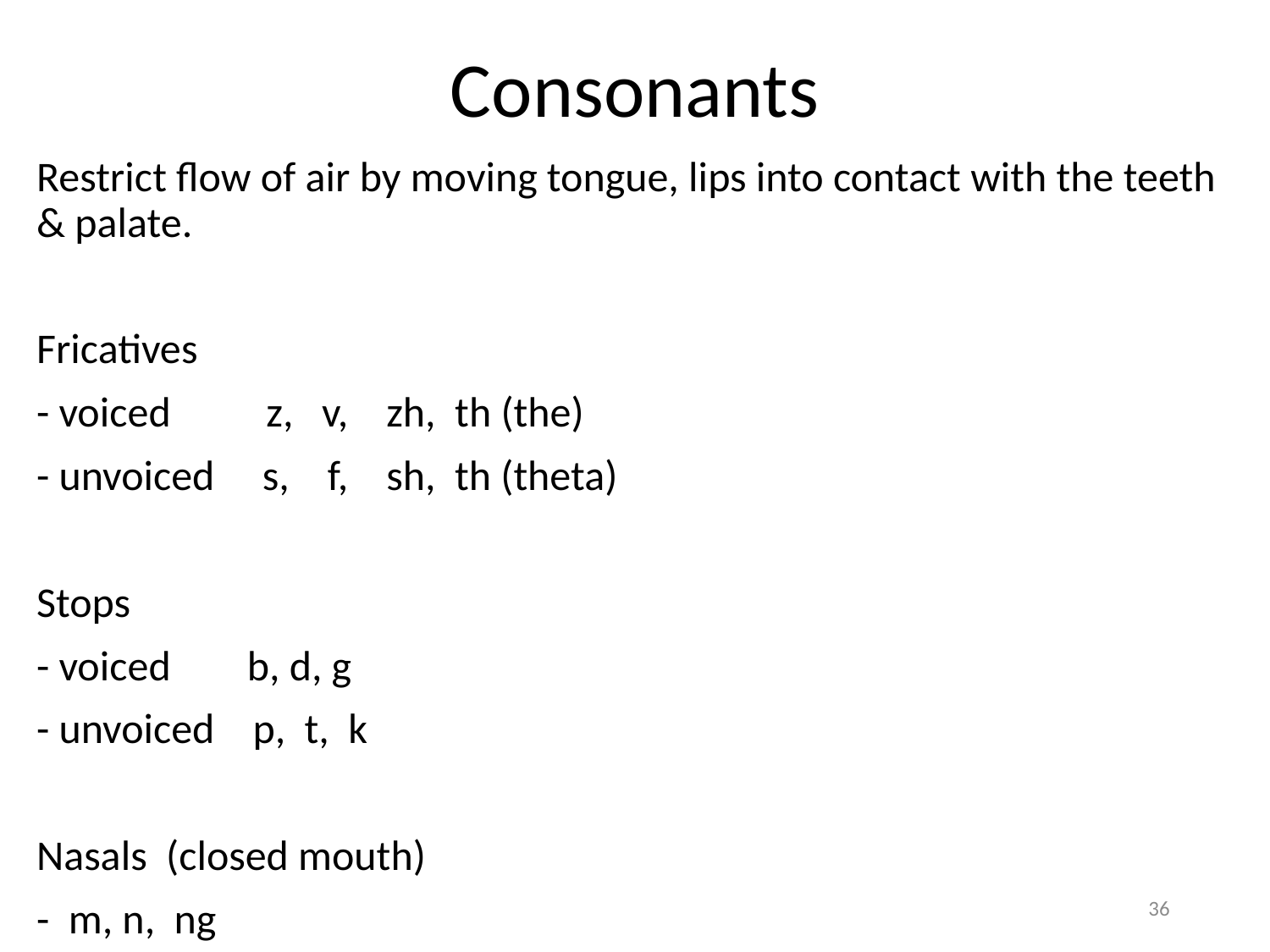

# Consonants
Restrict flow of air by moving tongue, lips into contact with the teeth & palate.

Fricatives
- voiced          z,   v,    zh,  th (the)
- unvoiced     s,    f,    sh,  th (theta)

Stops
- voiced        b, d, g
- unvoiced    p,  t,  k

Nasals  (closed mouth)
-  m, n,  ng
36